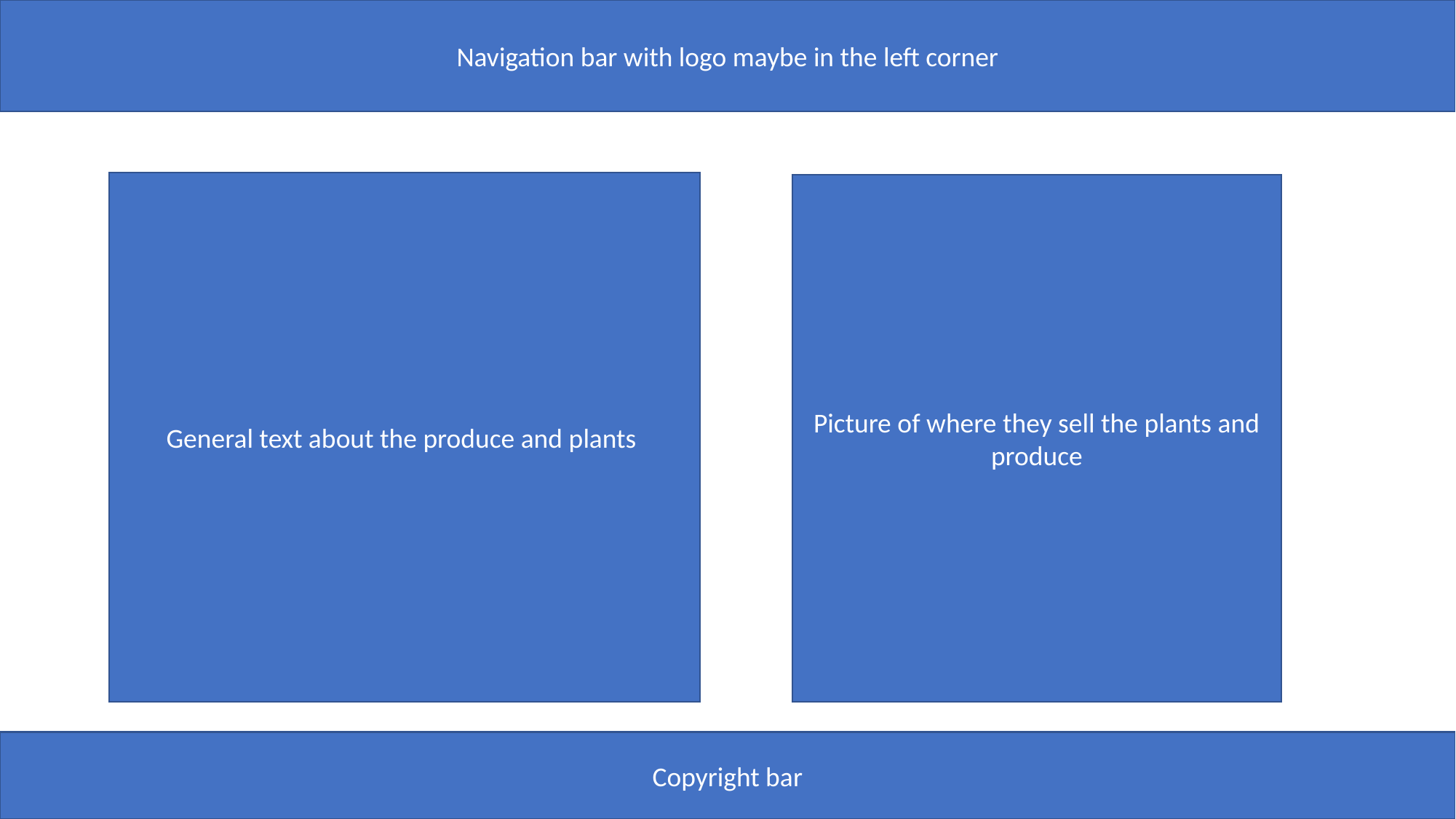

Navigation bar with logo maybe in the left corner
General text about the produce and plants
Picture of where they sell the plants and produce
Copyright bar